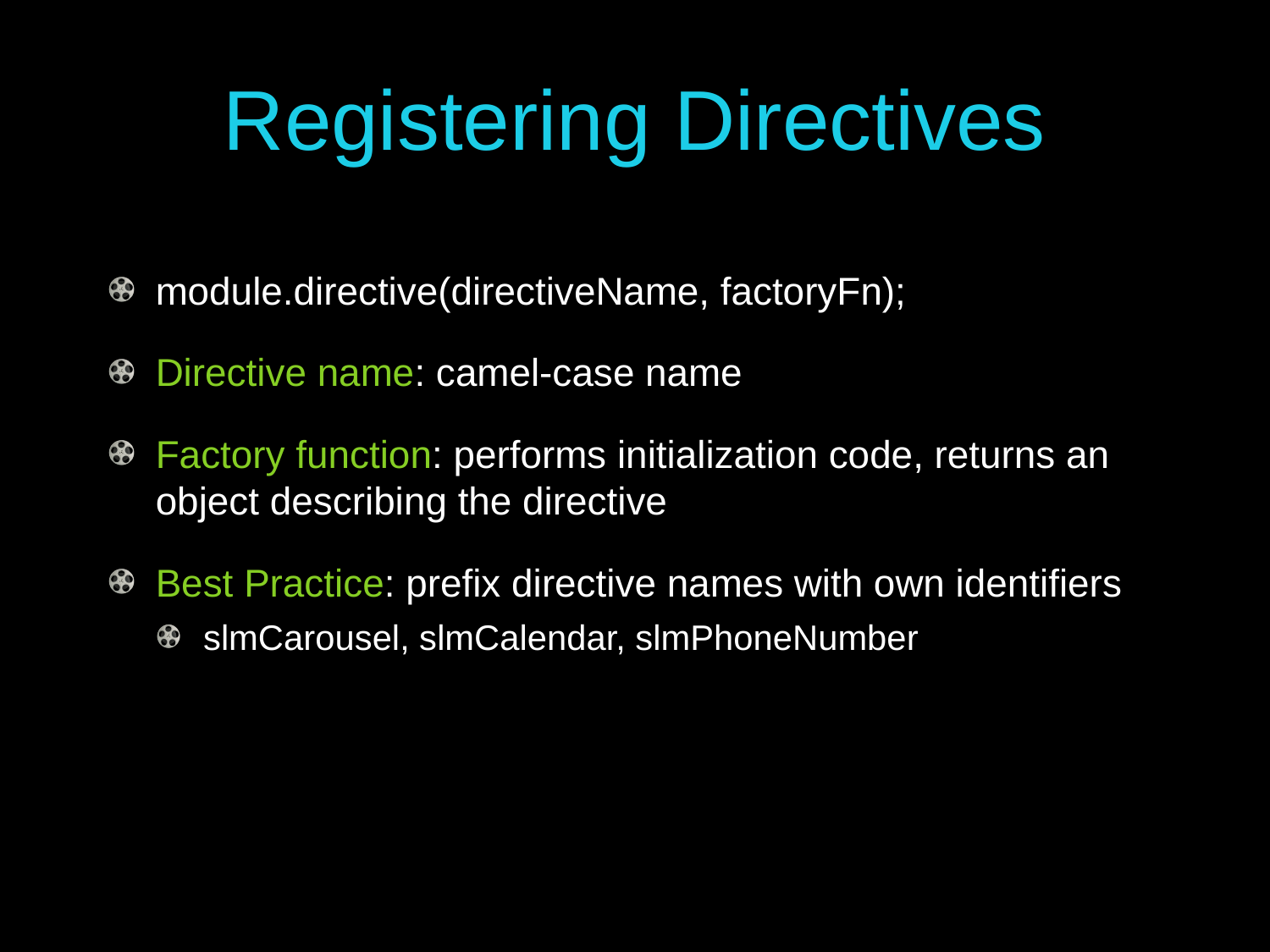

# Registering Directives
module.directive(directiveName, factoryFn);
Directive name: camel-case name
Factory function: performs initialization code, returns an object describing the directive
Best Practice: prefix directive names with own identifiers
slmCarousel, slmCalendar, slmPhoneNumber